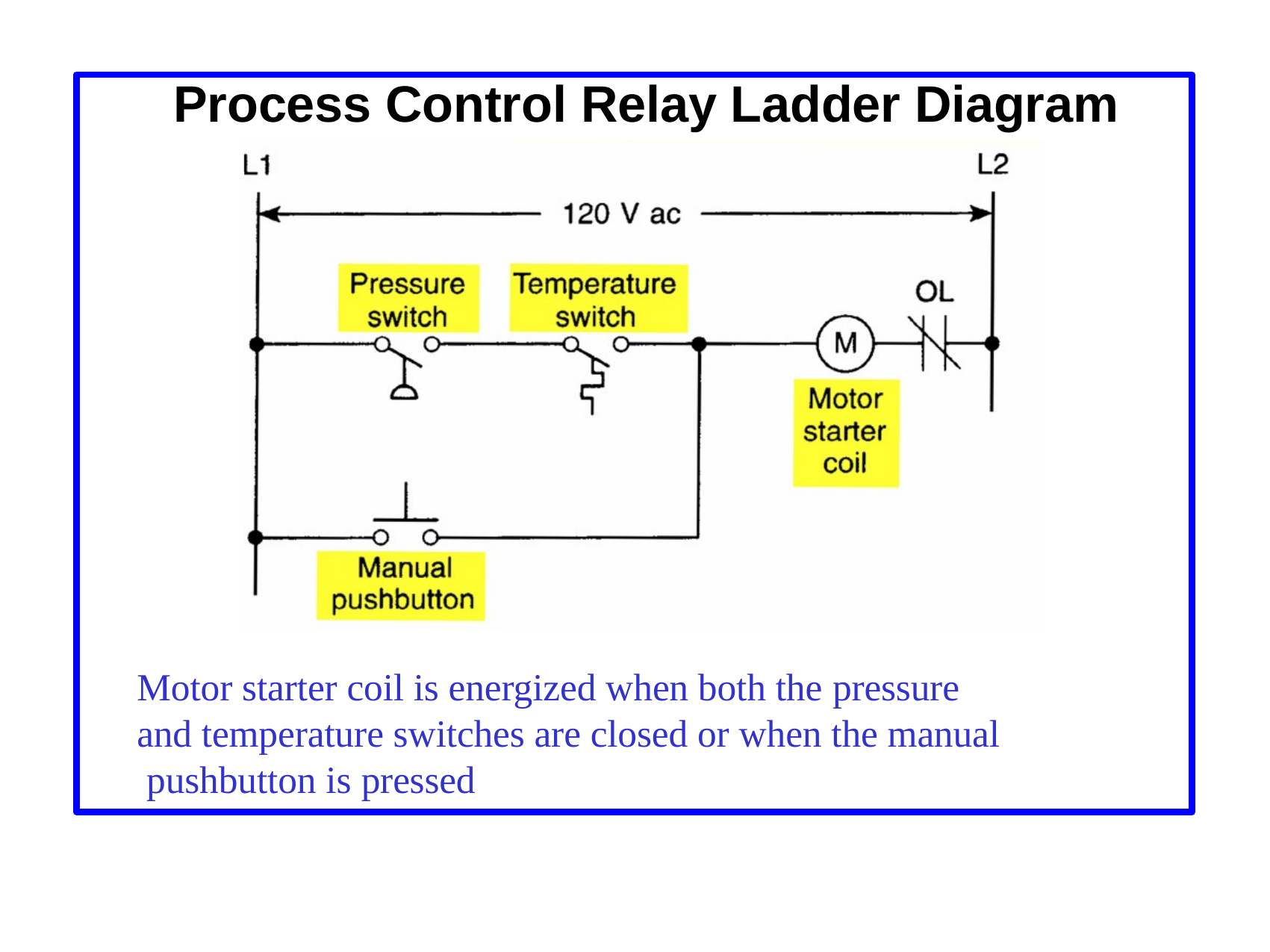

# Process Control Relay Ladder Diagram

Motor starter coil is energized when both the pressure  and temperature switches are closed or when the manual  pushbutton is pressed